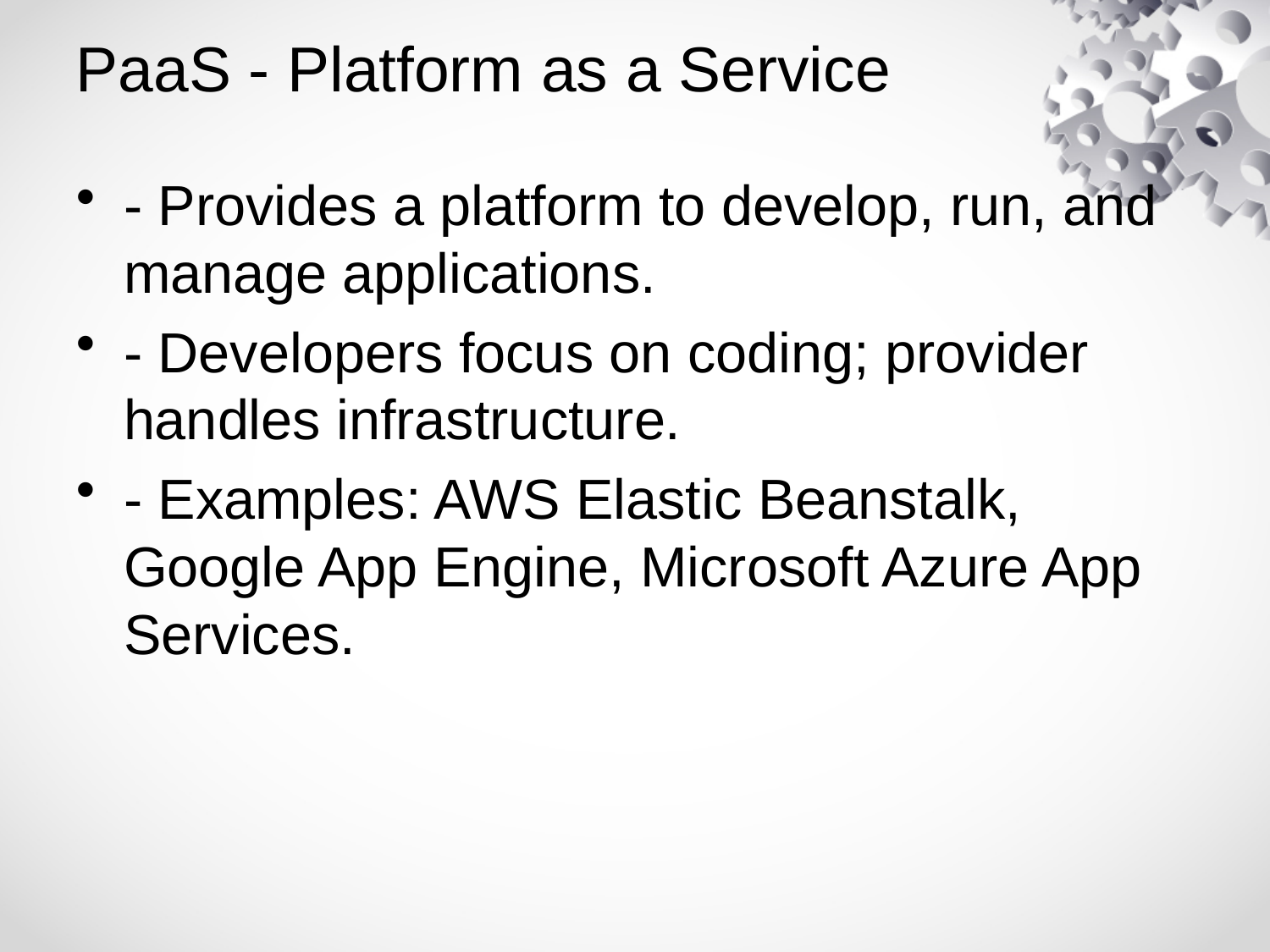

# PaaS - Platform as a Service
- Provides a platform to develop, run, and manage applications.
- Developers focus on coding; provider handles infrastructure.
- Examples: AWS Elastic Beanstalk, Google App Engine, Microsoft Azure App Services.